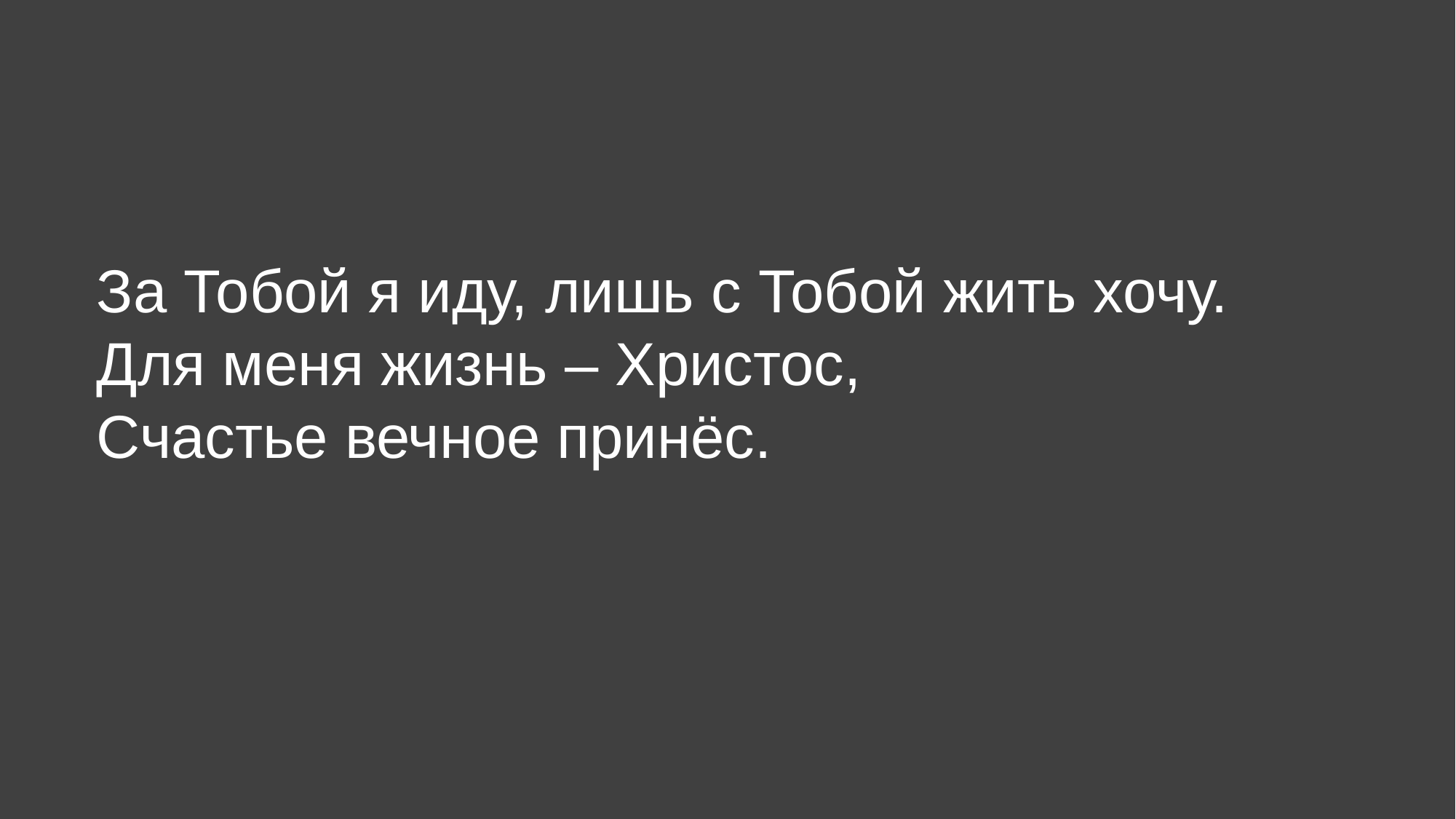

# За Тобой я иду, лишь с Тобой жить хочу. Для меня жизнь – Христос, Счастье вечное принёс.